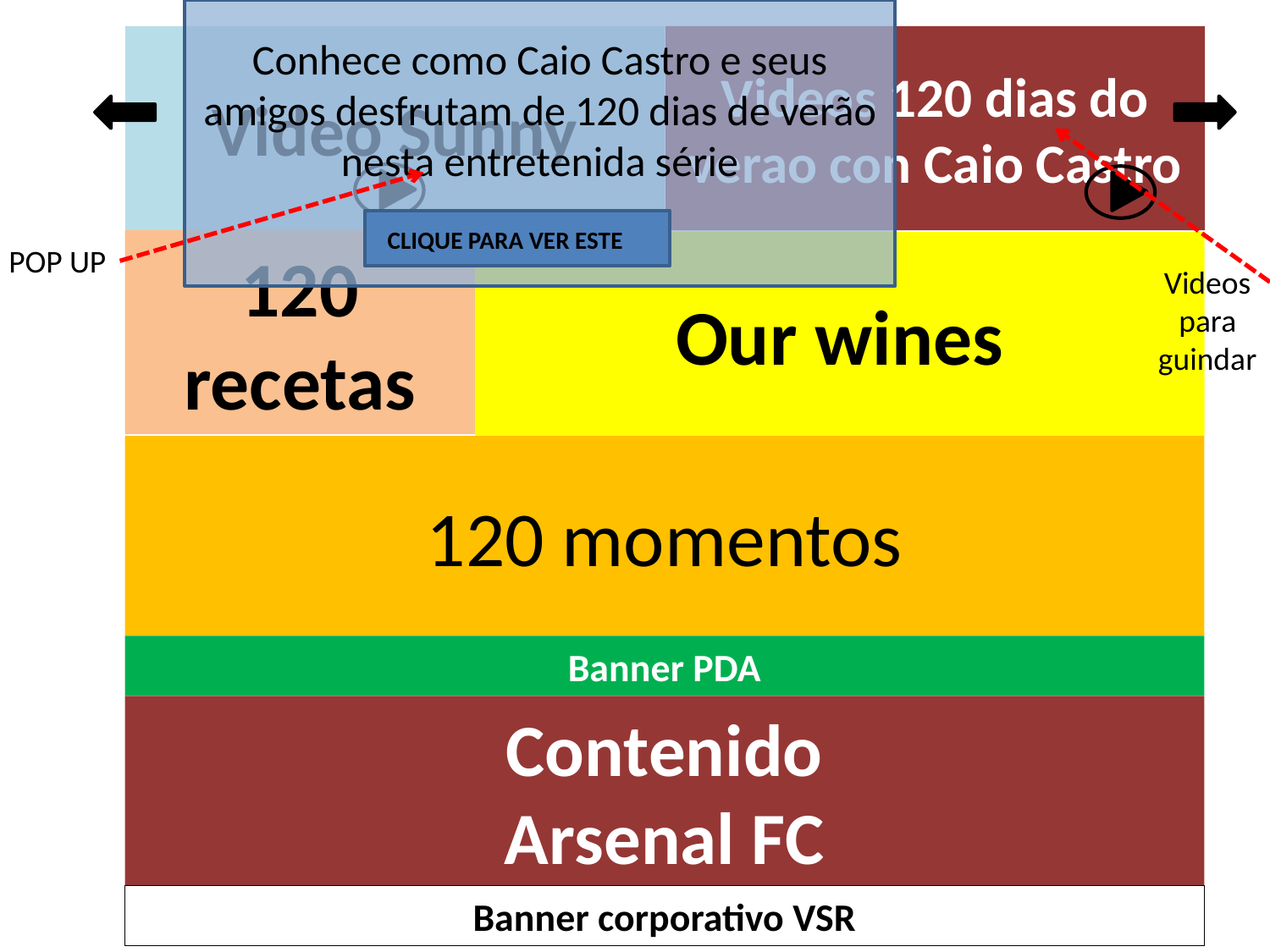

# Video Sunny
Conhece como Caio Castro e seus amigos desfrutam de 120 dias de verão nesta entretenida série
Videos 120 dias do verao con Caio Castro

CLIQUE PARA VER ESTE
120 recetas
Our wines
POP UP
Videos para guindar
120 momentos
Banner PDA
Contenido
Arsenal FC
Banner corporativo VSR